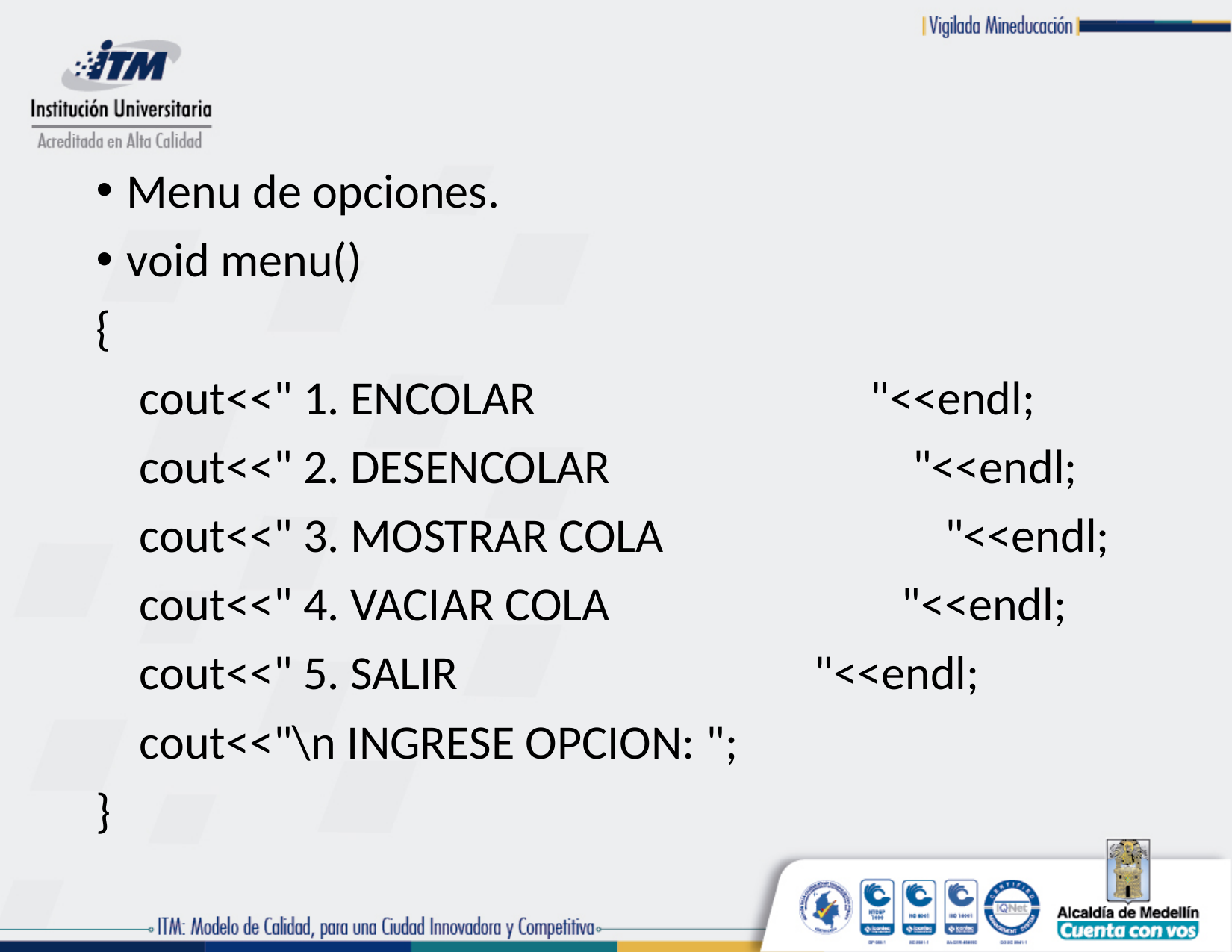

Menu de opciones.
void menu()
{
    cout<<" 1. ENCOLAR                               "<<endl;
    cout<<" 2. DESENCOLAR                            "<<endl;
    cout<<" 3. MOSTRAR COLA                          "<<endl;
    cout<<" 4. VACIAR COLA                           "<<endl;
    cout<<" 5. SALIR                                 "<<endl;
    cout<<"\n INGRESE OPCION: ";
}